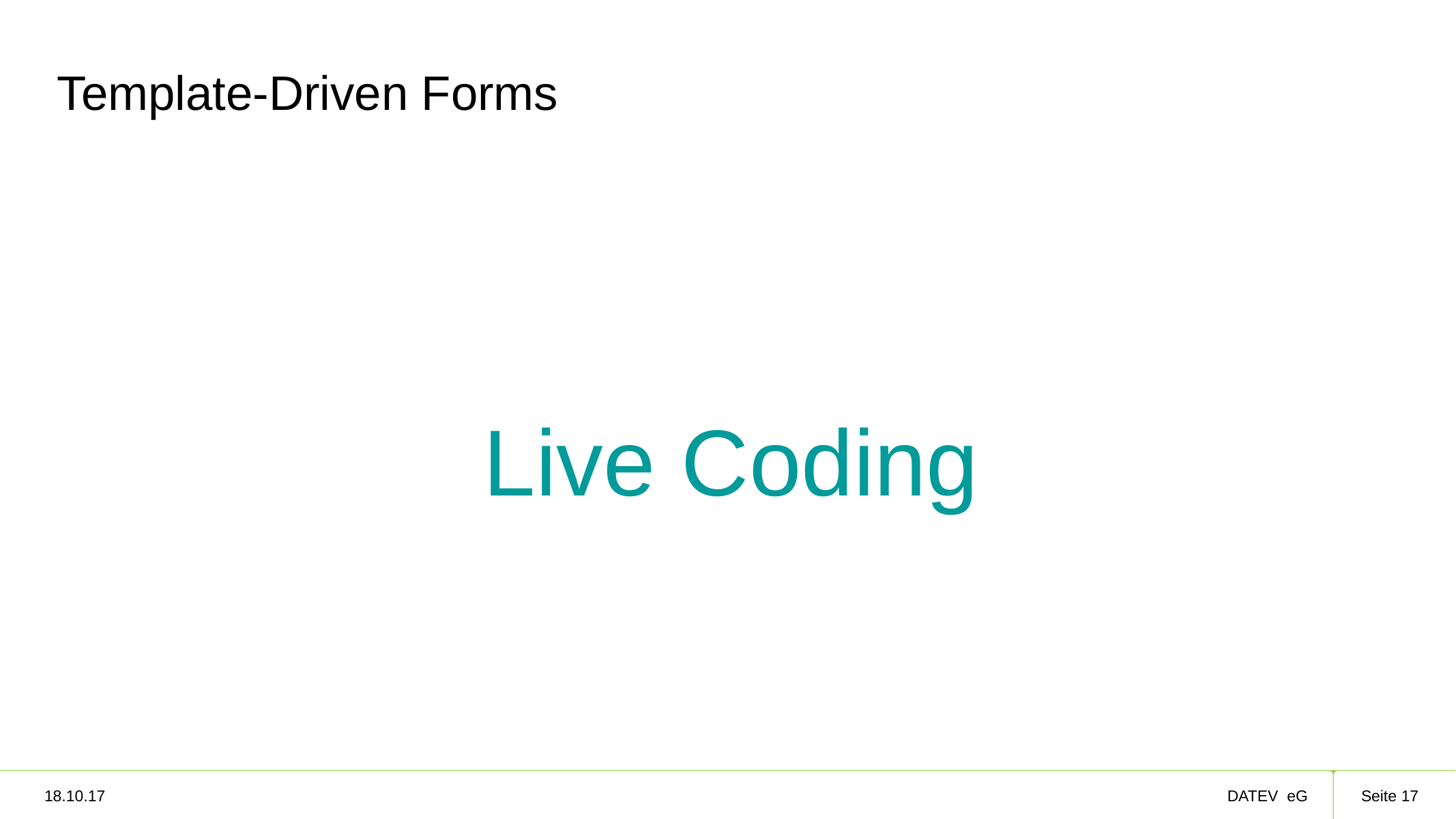

# Template-Driven Forms
Live Coding
Seite 17
18.10.17